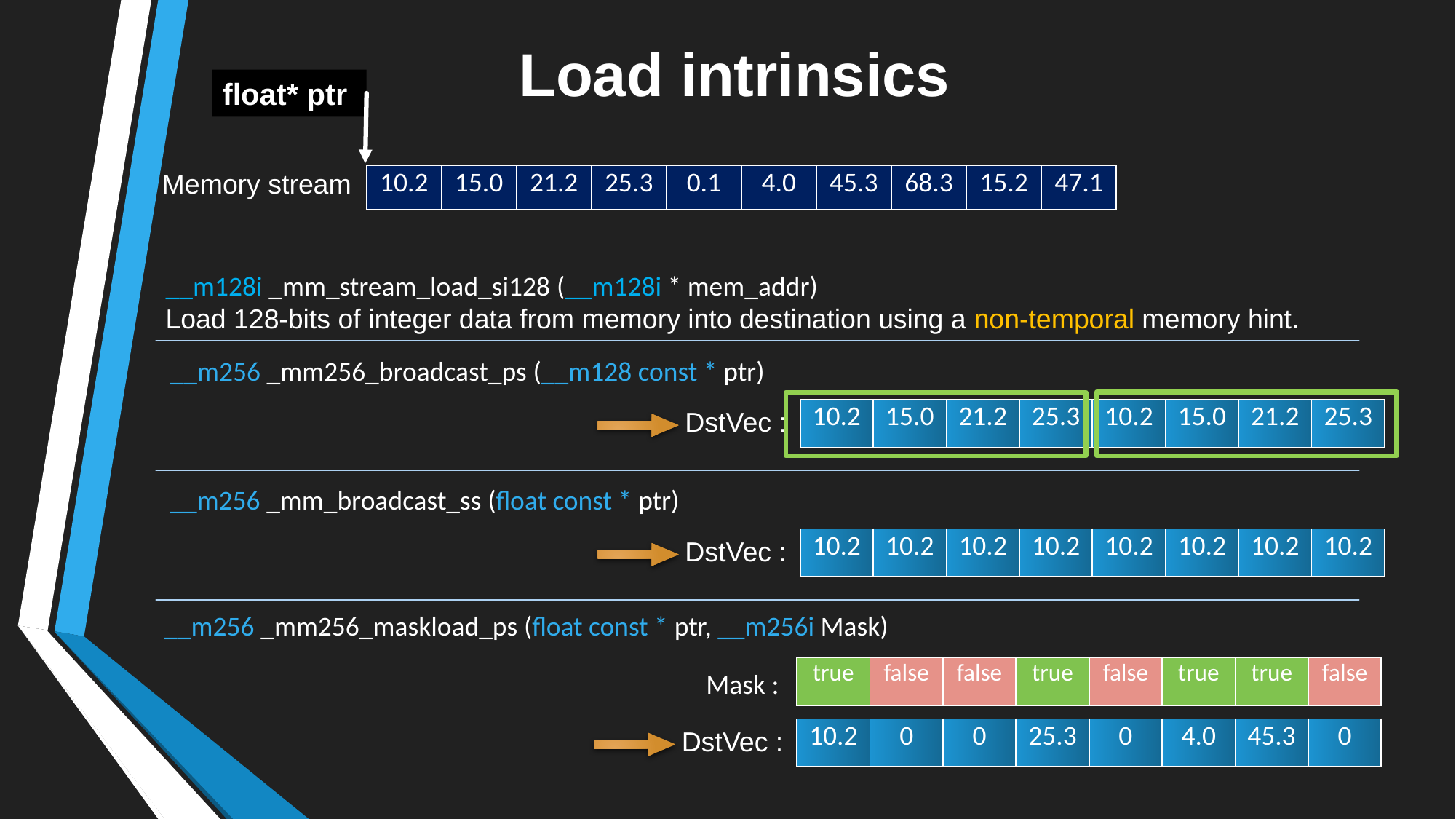

Load intrinsics
float* ptr
Memory stream
| 10.2 | 15.0 | 21.2 | 25.3 | 0.1 | 4.0 | 45.3 | 68.3 | 15.2 | 47.1 |
| --- | --- | --- | --- | --- | --- | --- | --- | --- | --- |
__m128i _mm_stream_load_si128 (__m128i * mem_addr)
Load 128-bits of integer data from memory into destination using a non-temporal memory hint.
__m256 _mm256_broadcast_ps (__m128 const * ptr)

DstVec :
| 10.2 | 15.0 | 21.2 | 25.3 | 10.2 | 15.0 | 21.2 | 25.3 |
| --- | --- | --- | --- | --- | --- | --- | --- |

__m256 _mm_broadcast_ss (float const * ptr)
DstVec :
| 10.2 | 10.2 | 10.2 | 10.2 | 10.2 | 10.2 | 10.2 | 10.2 |
| --- | --- | --- | --- | --- | --- | --- | --- |

__m256 _mm256_maskload_ps (float const * ptr, __m256i Mask)
| true | false | false | true | false | true | true | false |
| --- | --- | --- | --- | --- | --- | --- | --- |
Mask :
DstVec :
| 10.2 | 0 | 0 | 25.3 | 0 | 4.0 | 45.3 | 0 |
| --- | --- | --- | --- | --- | --- | --- | --- |